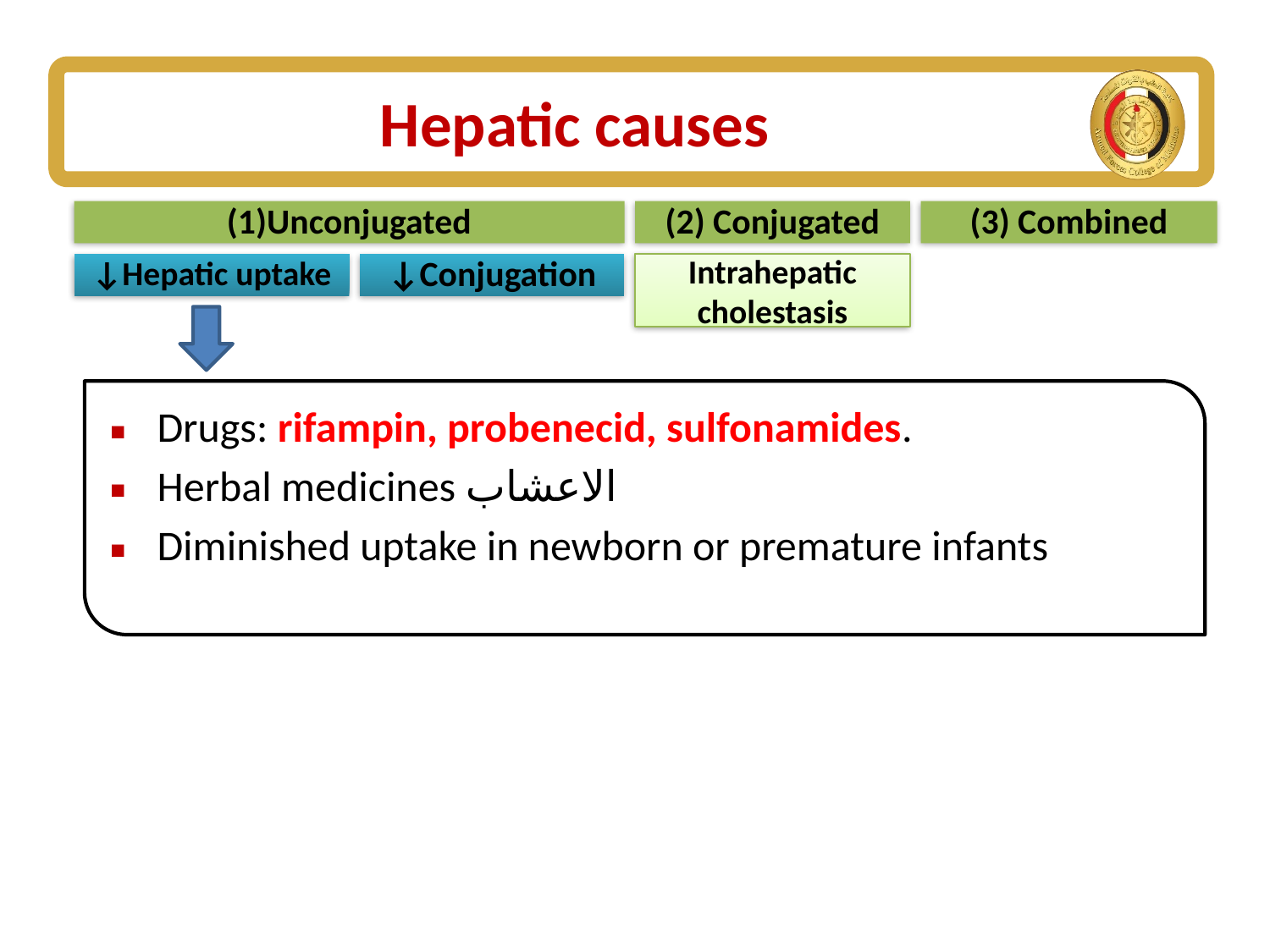

# Hepatic causes
(1)Unconjugated
(2) Conjugated
(3) Combined
↓Hepatic uptake
↓Conjugation
Intrahepatic cholestasis

Drugs: rifampin, probenecid, sulfonamides.
Herbal medicines الاعشاب
Diminished uptake in newborn or premature infants